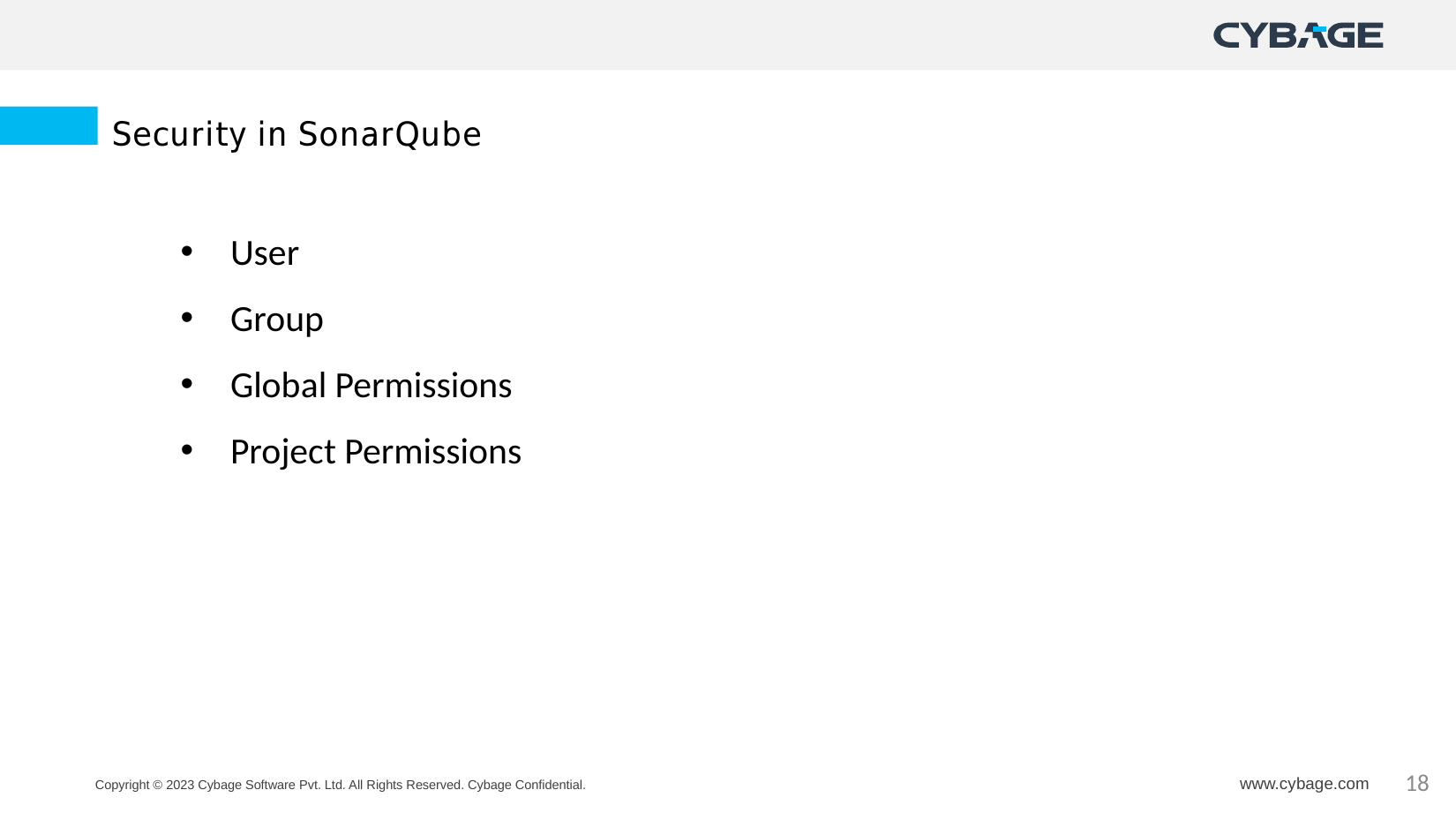

Security in SonarQube
User
Group
Global Permissions
Project Permissions
18